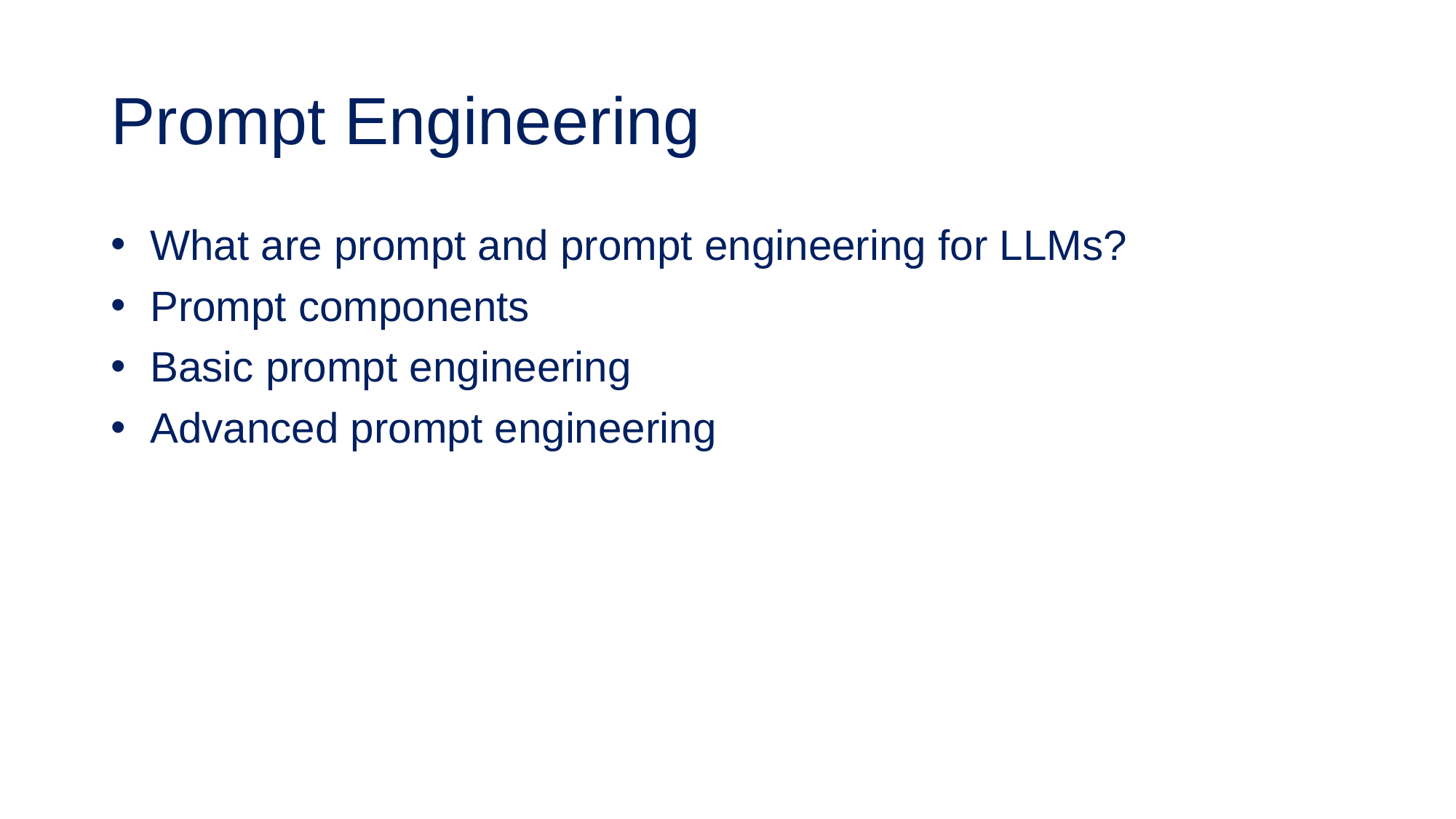

# Prompt Engineering
 What are prompt and prompt engineering for LLMs?
 Prompt components
 Basic prompt engineering
 Advanced prompt engineering